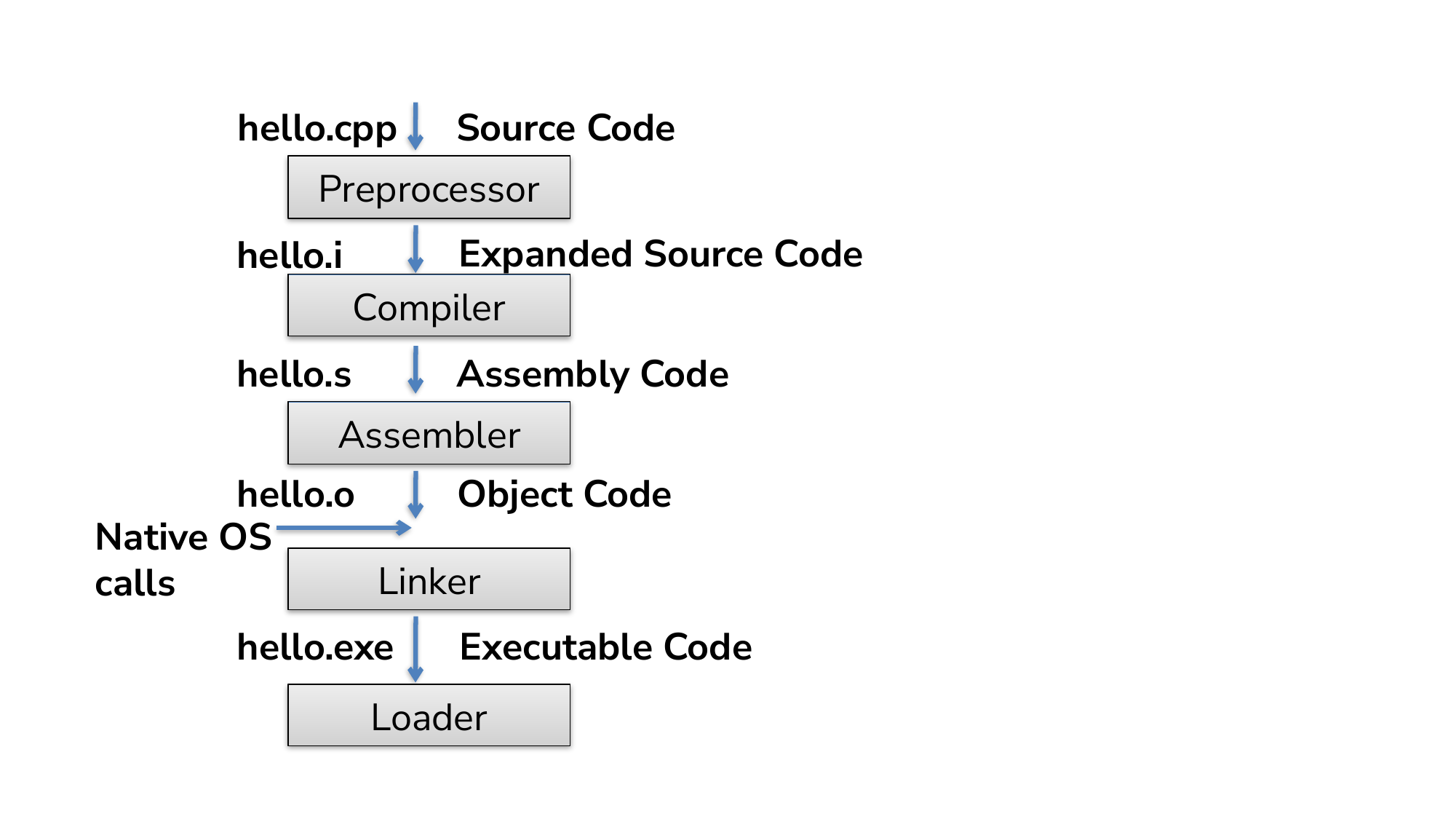

hello.cpp
Source Code
Preprocessor
Expanded Source Code
hello.i
Compiler
hello.s
Assembly Code
Assembler
hello.o
Object Code
Native OS
calls
Linker
hello.exe
Executable Code
Loader